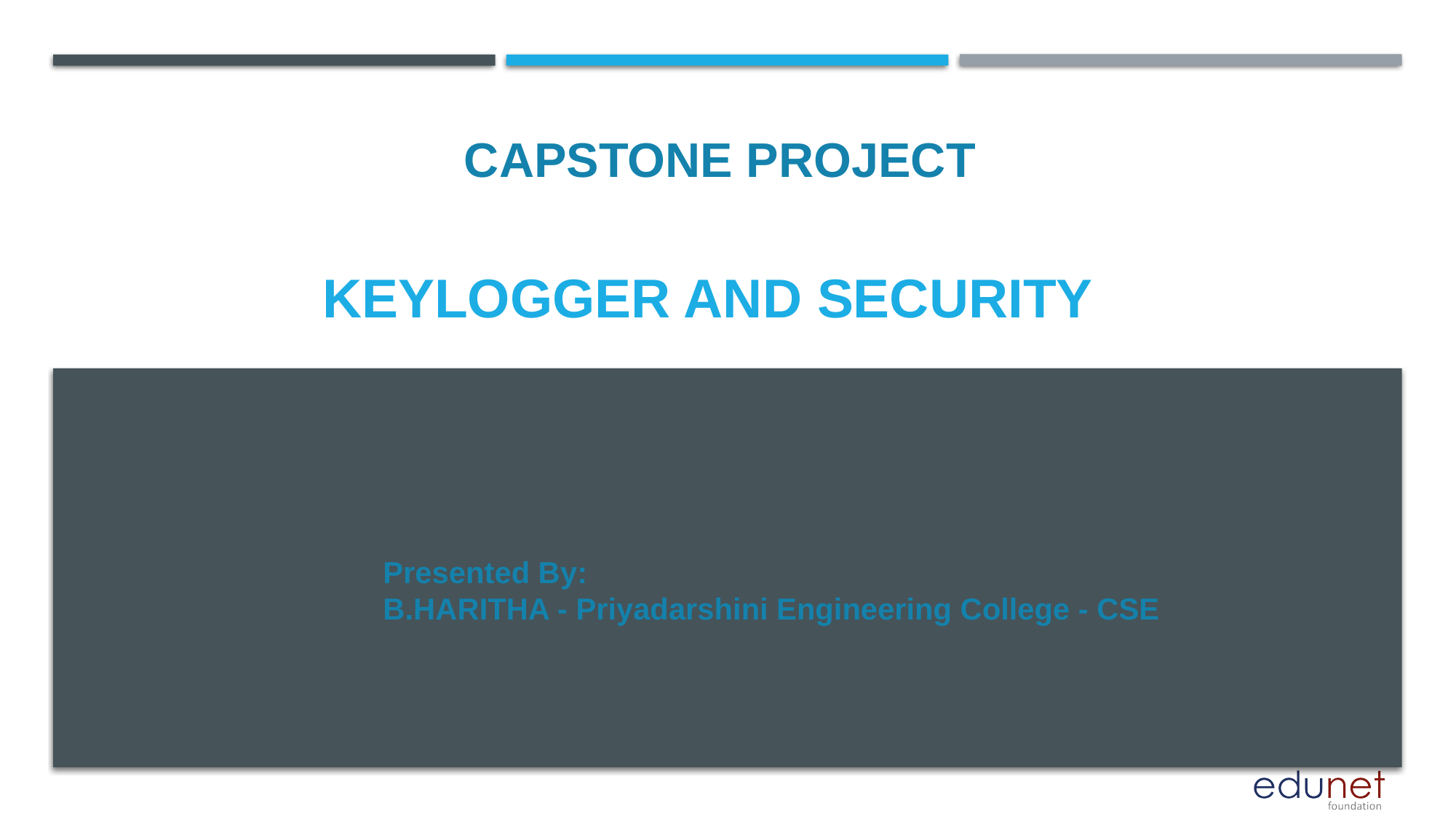

CAPSTONE PROJECT
# KEYLOGGER AND SECURITY
Presented By:
B.HARITHA - Priyadarshini Engineering College - CSE